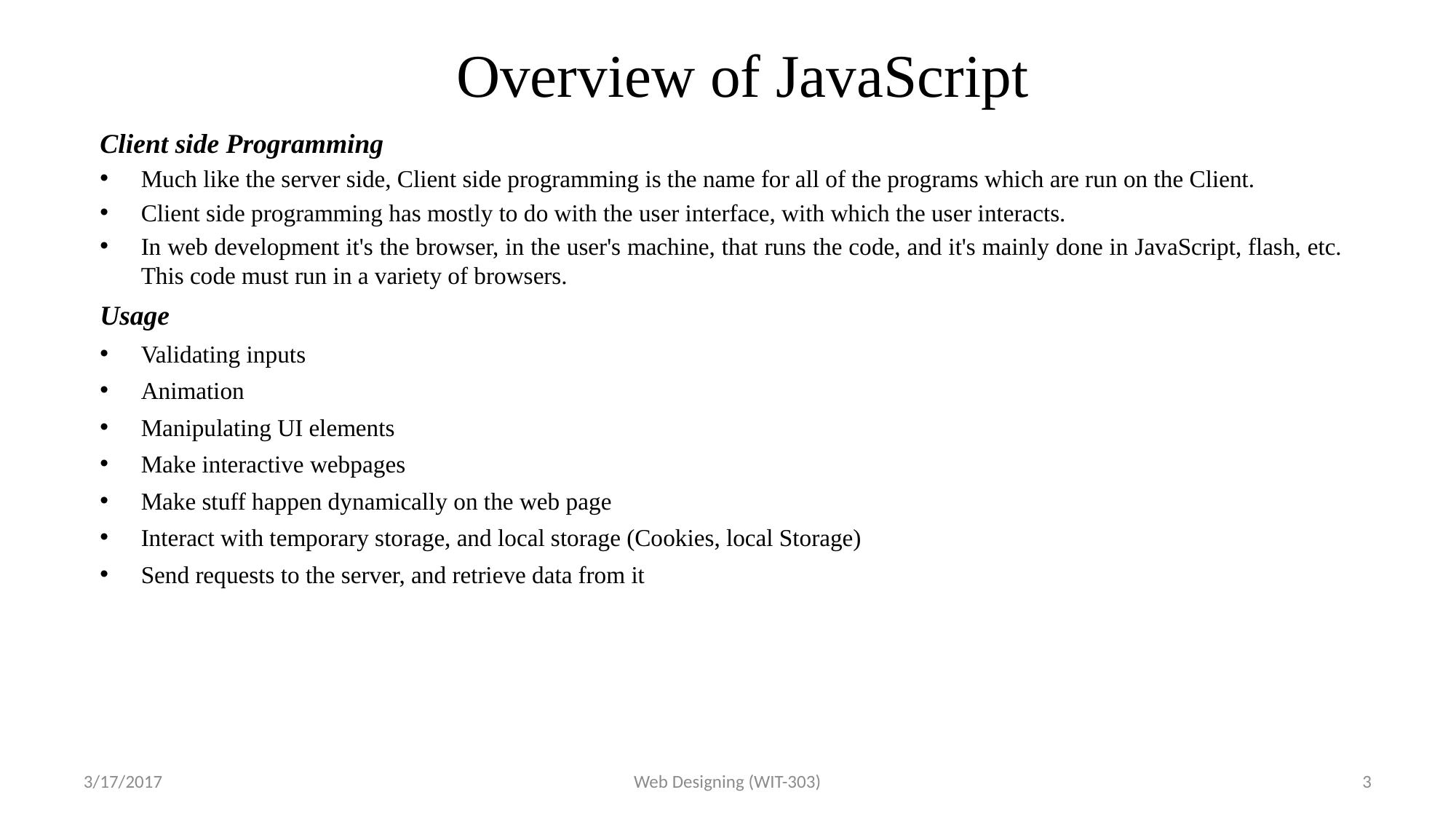

# Overview of JavaScript
Client side Programming
Much like the server side, Client side programming is the name for all of the programs which are run on the Client.
Client side programming has mostly to do with the user interface, with which the user interacts.
In web development it's the browser, in the user's machine, that runs the code, and it's mainly done in JavaScript, flash, etc. This code must run in a variety of browsers.
Usage
Validating inputs
Animation
Manipulating UI elements
Make interactive webpages
Make stuff happen dynamically on the web page
Interact with temporary storage, and local storage (Cookies, local Storage)
Send requests to the server, and retrieve data from it
3/17/2017
Web Designing (WIT-303)
3